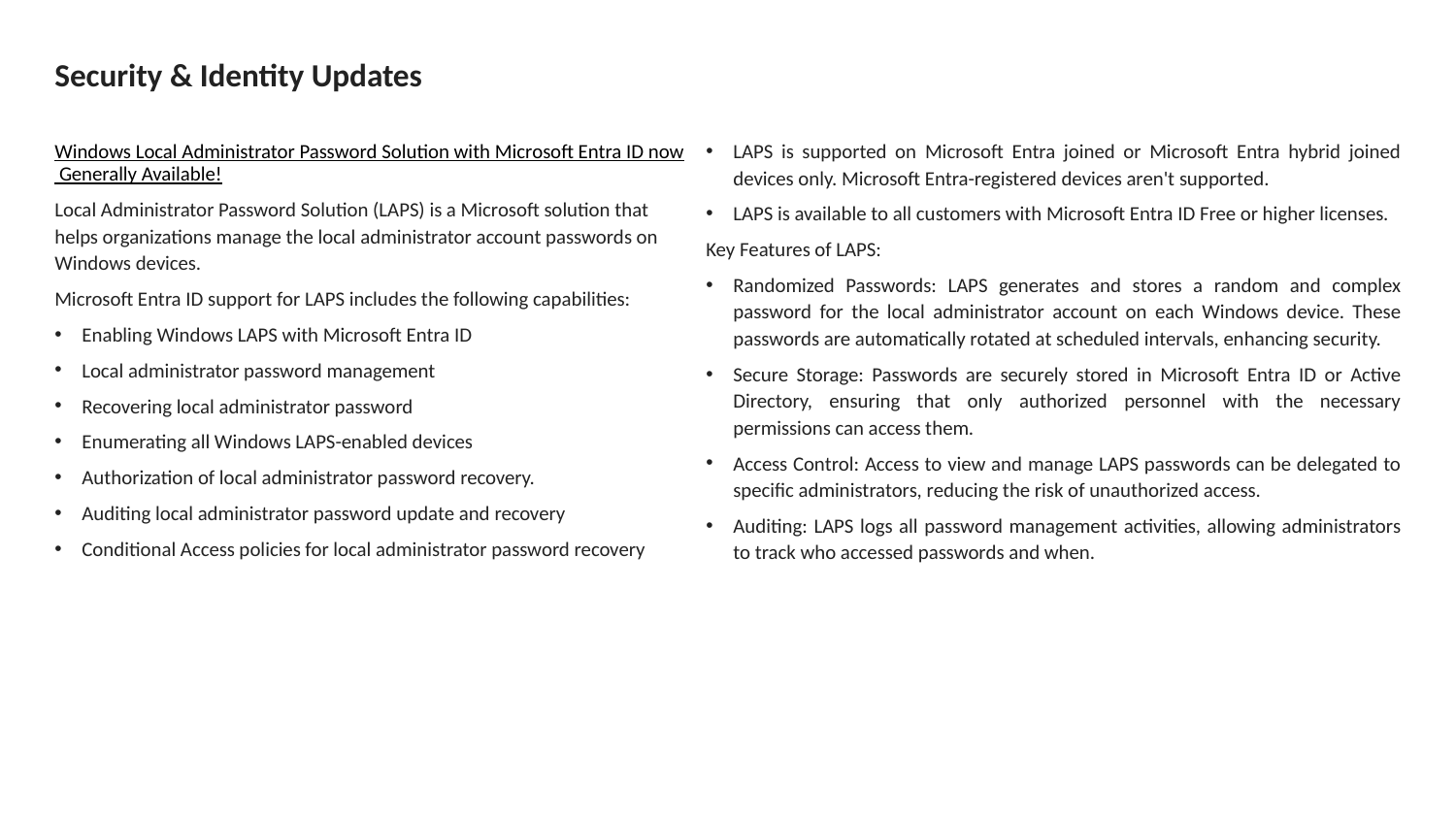

# Security & Identity Updates
Windows Local Administrator Password Solution with Microsoft Entra ID now Generally Available!
Local Administrator Password Solution (LAPS) is a Microsoft solution that helps organizations manage the local administrator account passwords on Windows devices.
Microsoft Entra ID support for LAPS includes the following capabilities:
Enabling Windows LAPS with Microsoft Entra ID
Local administrator password management
Recovering local administrator password
Enumerating all Windows LAPS-enabled devices
Authorization of local administrator password recovery.
Auditing local administrator password update and recovery
Conditional Access policies for local administrator password recovery
LAPS is supported on Microsoft Entra joined or Microsoft Entra hybrid joined devices only. Microsoft Entra-registered devices aren't supported.
LAPS is available to all customers with Microsoft Entra ID Free or higher licenses.
Key Features of LAPS:
Randomized Passwords: LAPS generates and stores a random and complex password for the local administrator account on each Windows device. These passwords are automatically rotated at scheduled intervals, enhancing security.
Secure Storage: Passwords are securely stored in Microsoft Entra ID or Active Directory, ensuring that only authorized personnel with the necessary permissions can access them.
Access Control: Access to view and manage LAPS passwords can be delegated to specific administrators, reducing the risk of unauthorized access.
Auditing: LAPS logs all password management activities, allowing administrators to track who accessed passwords and when.